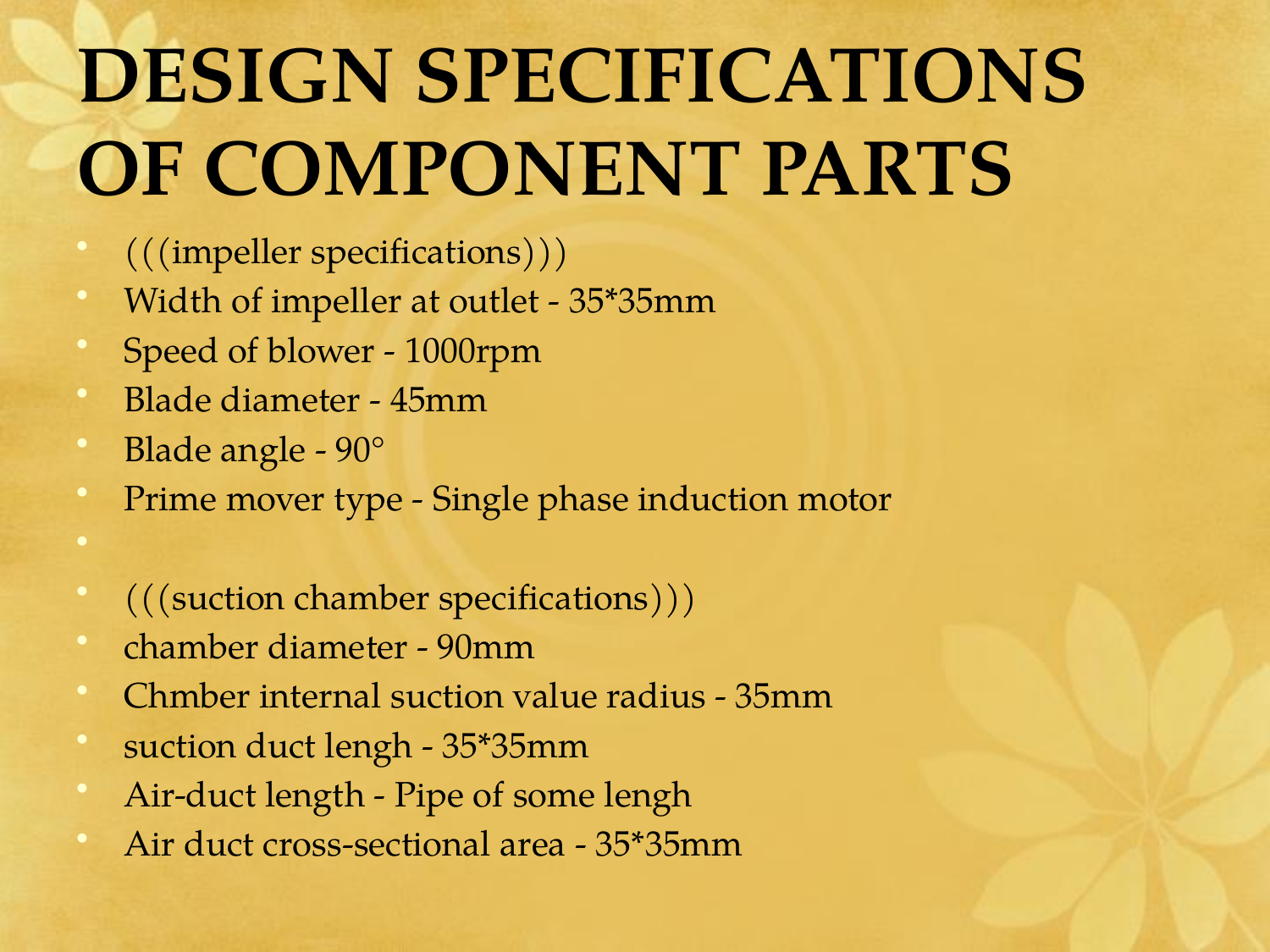

# DESIGN SPECIFICATIONS OF COMPONENT PARTS
(((impeller specifications)))
Width of impeller at outlet - 35*35mm
Speed of blower - 1000rpm
Blade diameter - 45mm
Blade angle - 90°
Prime mover type - Single phase induction motor

(((suction chamber specifications)))
chamber diameter - 90mm
Chmber internal suction value radius - 35mm
suction duct lengh - 35*35mm
Air-duct length - Pipe of some lengh
Air duct cross-sectional area - 35*35mm